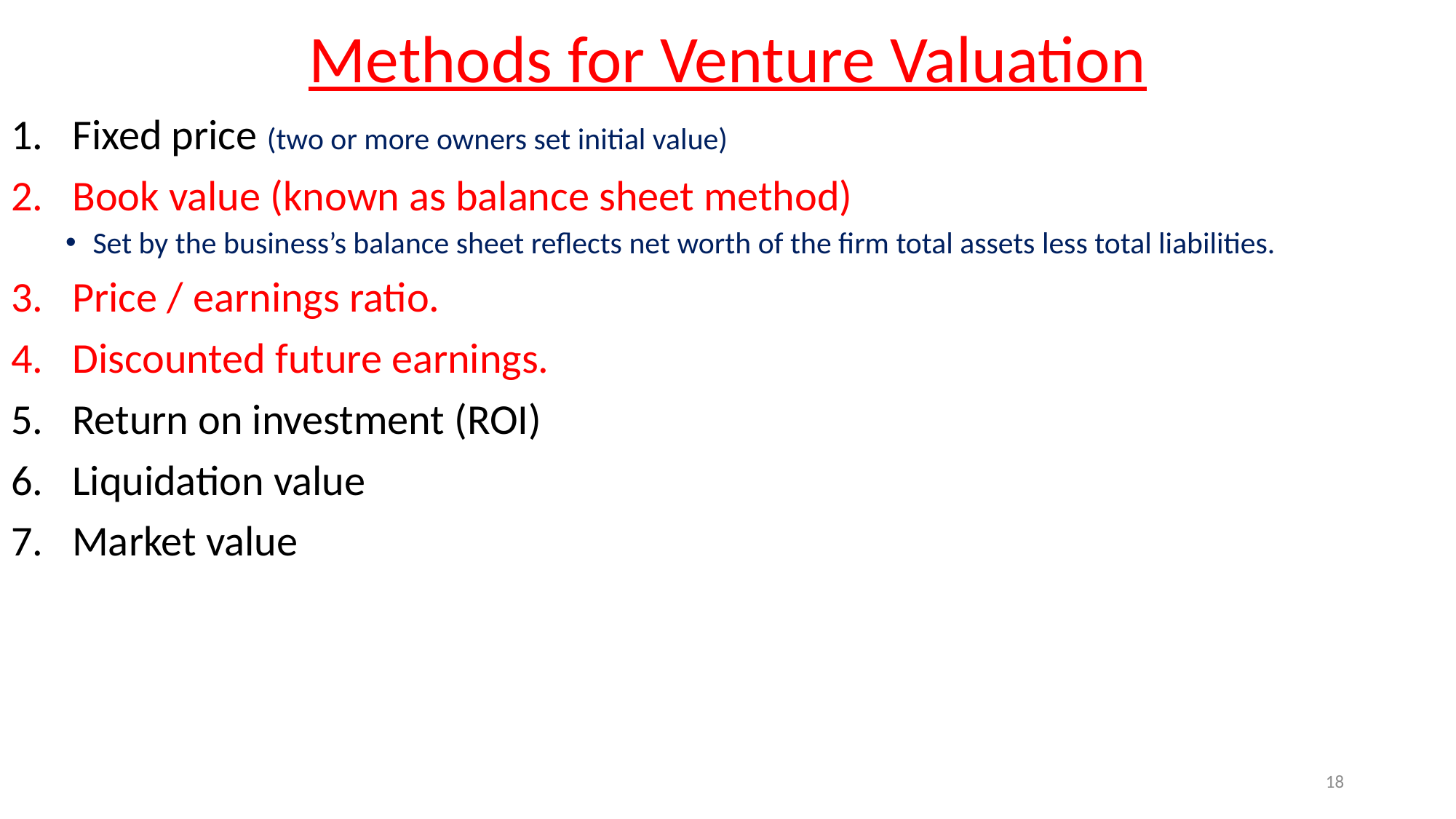

# Methods for Venture Valuation
Fixed price (two or more owners set initial value)
Book value (known as balance sheet method)
Set by the business’s balance sheet reflects net worth of the firm total assets less total liabilities.
Price / earnings ratio.
Discounted future earnings.
Return on investment (ROI)
Liquidation value
Market value
18